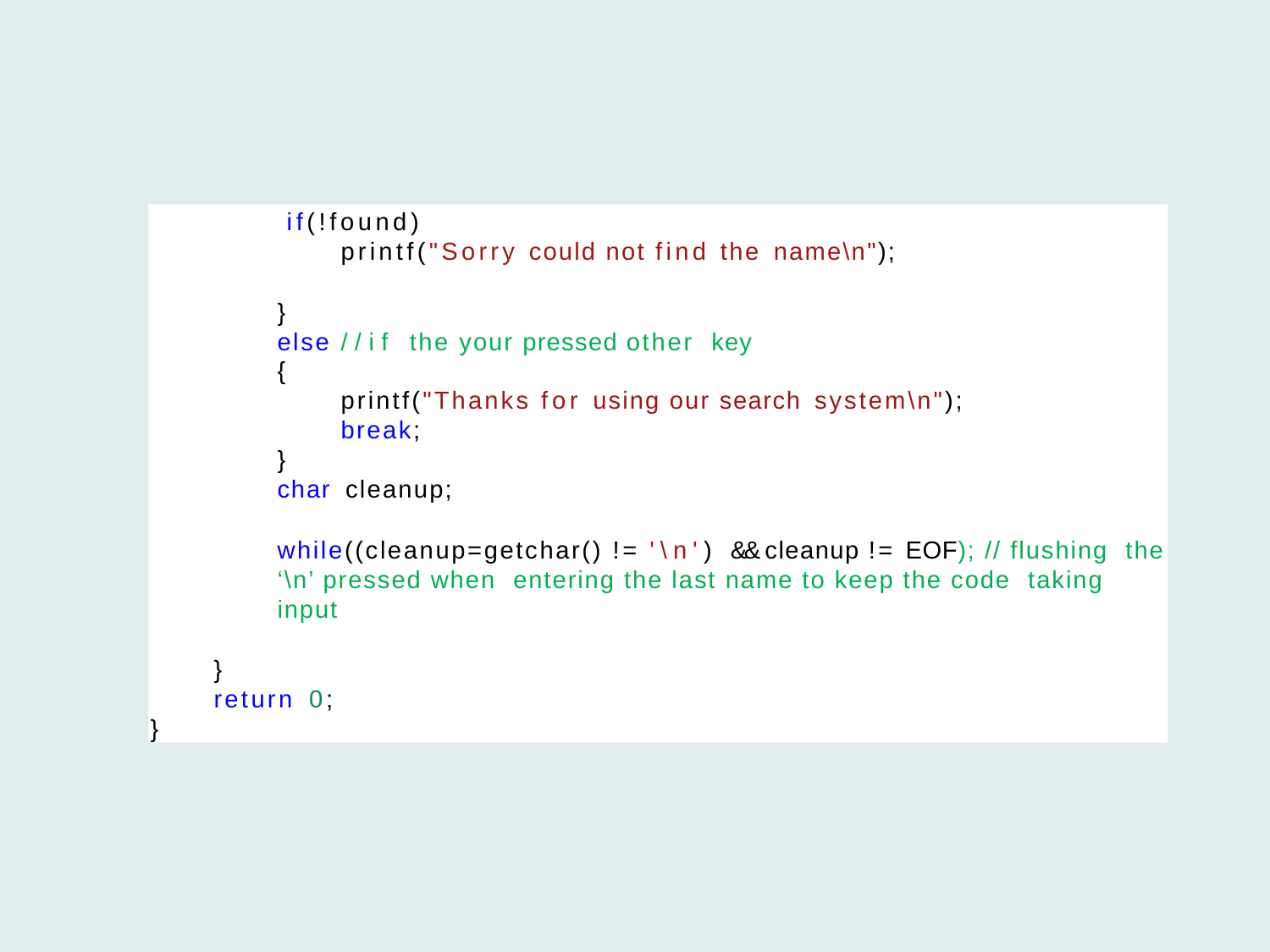

if(!found)
printf("Sorry could not find the name\n");

}
else //if the your pressed other key
{
printf("Thanks for using our search system\n");
break;
}
char cleanup;

while((cleanup=getchar() != '\n') && cleanup != EOF); // flushing  the ‘\n’ pressed when  entering the last name to keep the code  taking input

}
return 0;
}